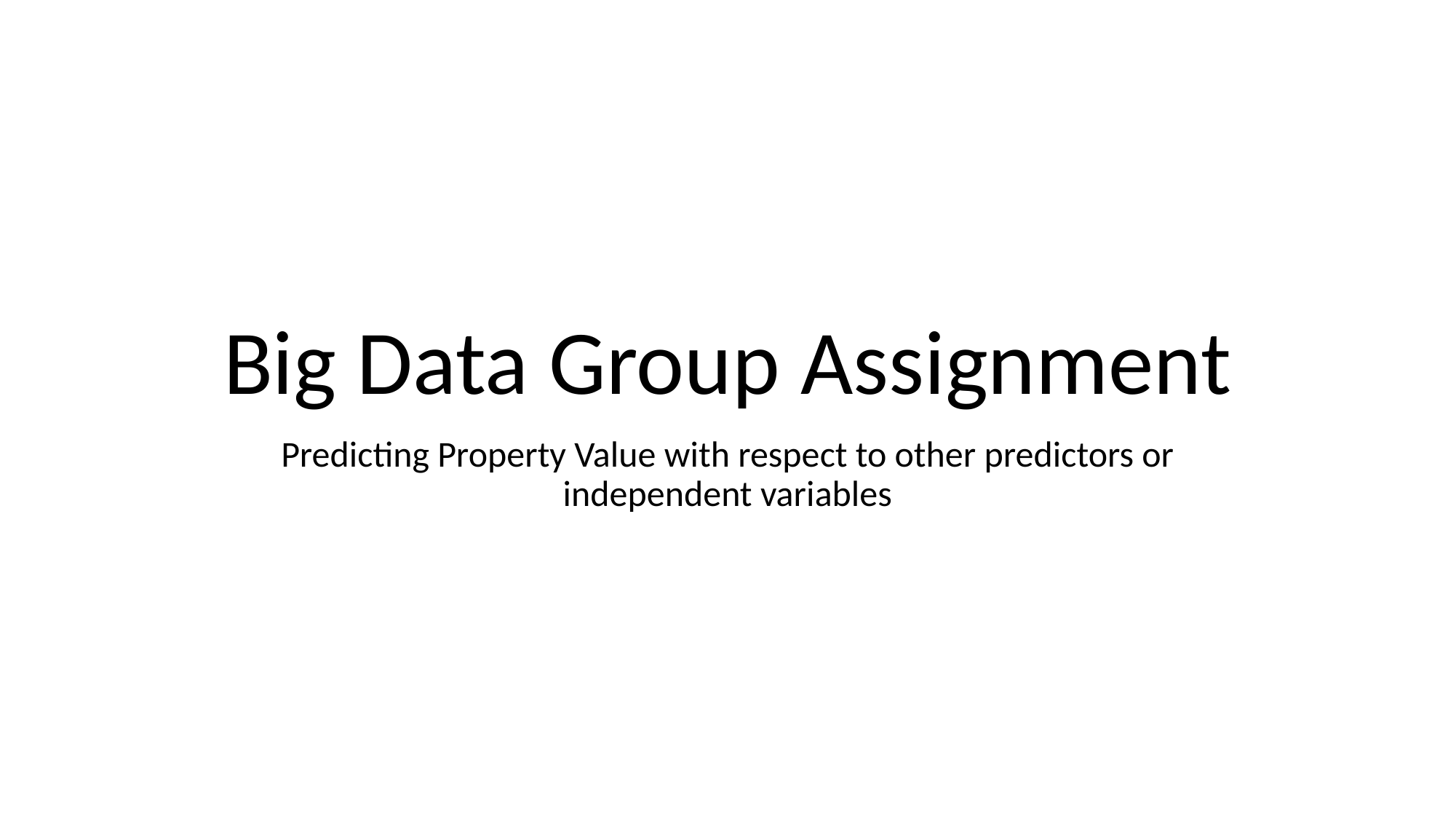

# Big Data Group Assignment
Predicting Property Value with respect to other predictors or independent variables